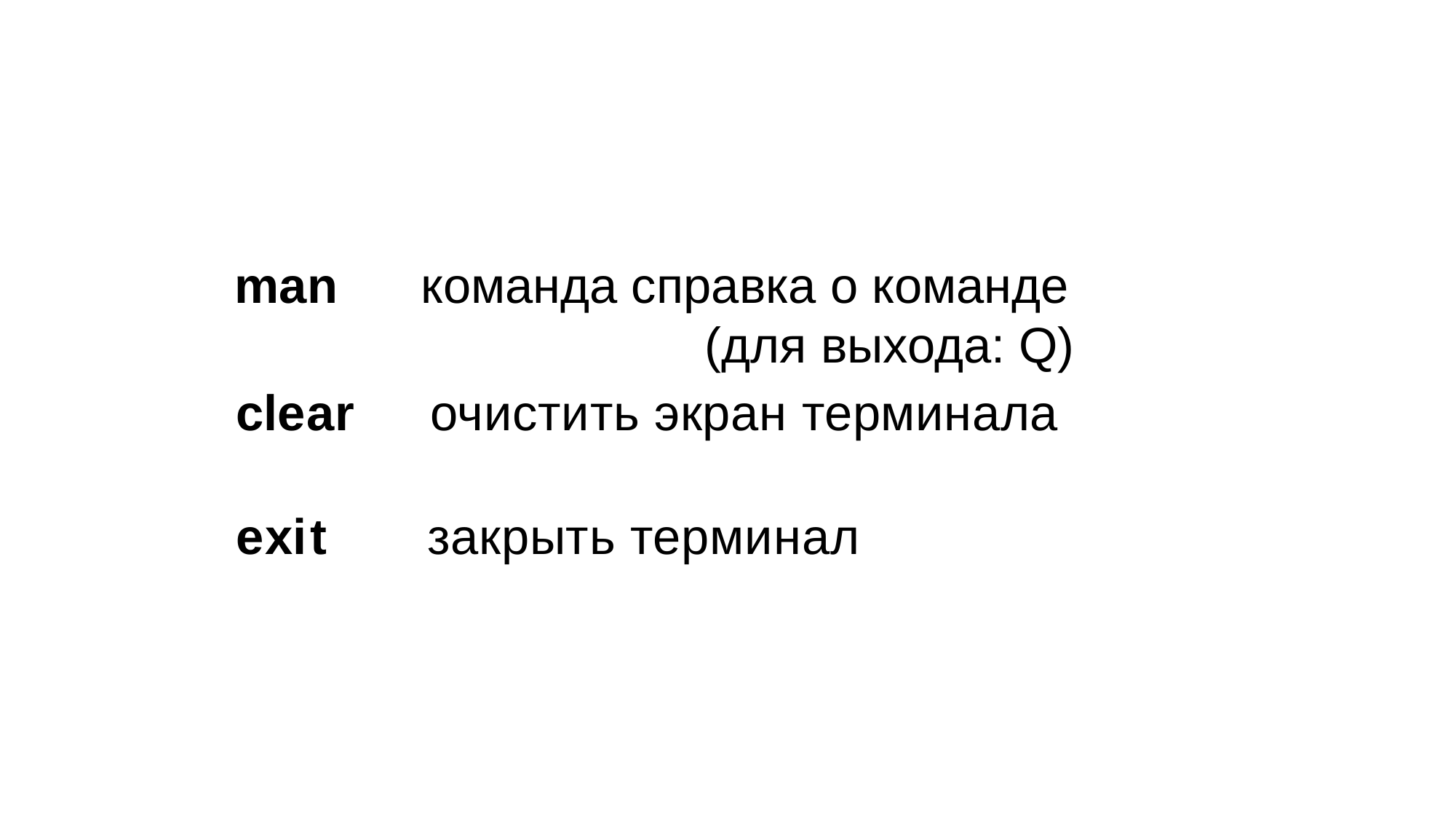

#
man      команда справка о команде
                                  (для выхода: Q)
clear
очистить экран терминала
exit
закрыть терминал